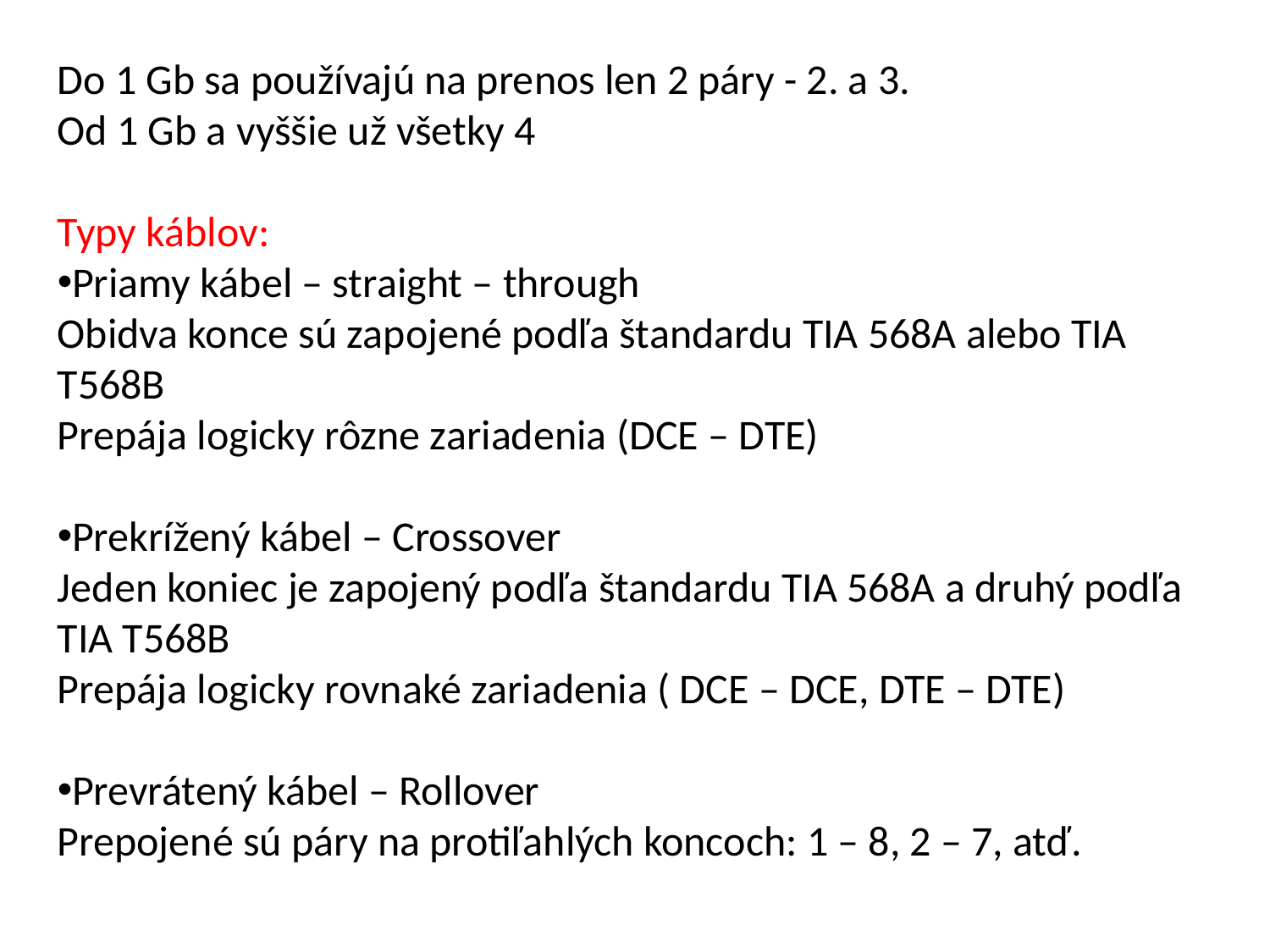

Do 1 Gb sa používajú na prenos len 2 páry - 2. a 3.
Od 1 Gb a vyššie už všetky 4

Typy káblov:
Priamy kábel – straight – through
Obidva konce sú zapojené podľa štandardu TIA 568A alebo TIA T568B
Prepája logicky rôzne zariadenia (DCE – DTE)

Prekrížený kábel – Crossover
Jeden koniec je zapojený podľa štandardu TIA 568A a druhý podľa TIA T568B
Prepája logicky rovnaké zariadenia ( DCE – DCE, DTE – DTE)

Prevrátený kábel – Rollover
Prepojené sú páry na protiľahlých koncoch: 1 – 8, 2 – 7, atď.